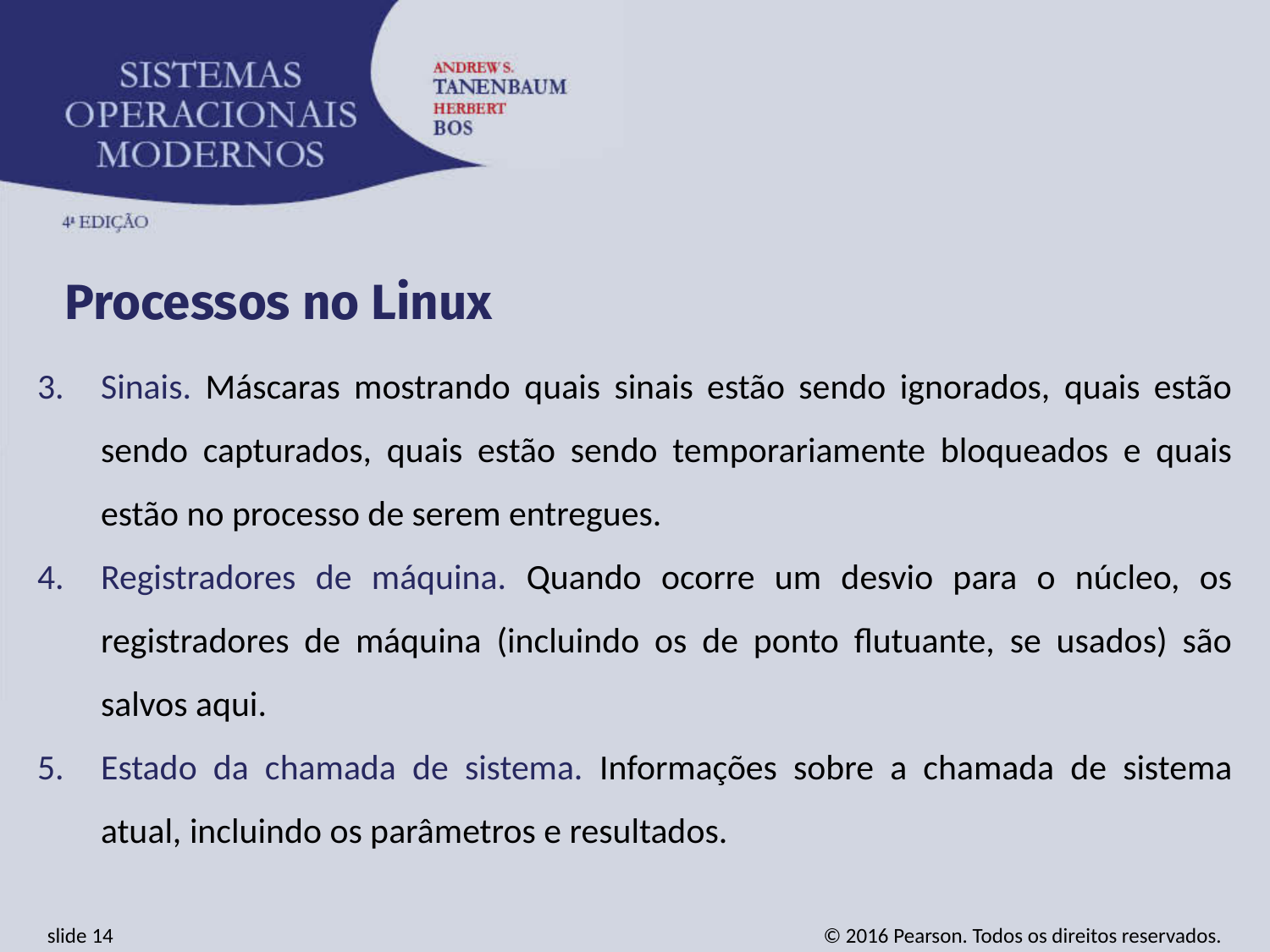

Processos no Linux
Sinais. Máscaras mostrando quais sinais estão sendo ignorados, quais estão sendo capturados, quais estão sendo temporariamente bloqueados e quais estão no processo de serem entregues.
Registradores de máquina. Quando ocorre um desvio para o núcleo, os registradores de máquina (incluindo os de ponto flutuante, se usados) são salvos aqui.
Estado da chamada de sistema. Informações sobre a chamada de sistema atual, incluindo os parâmetros e resultados.